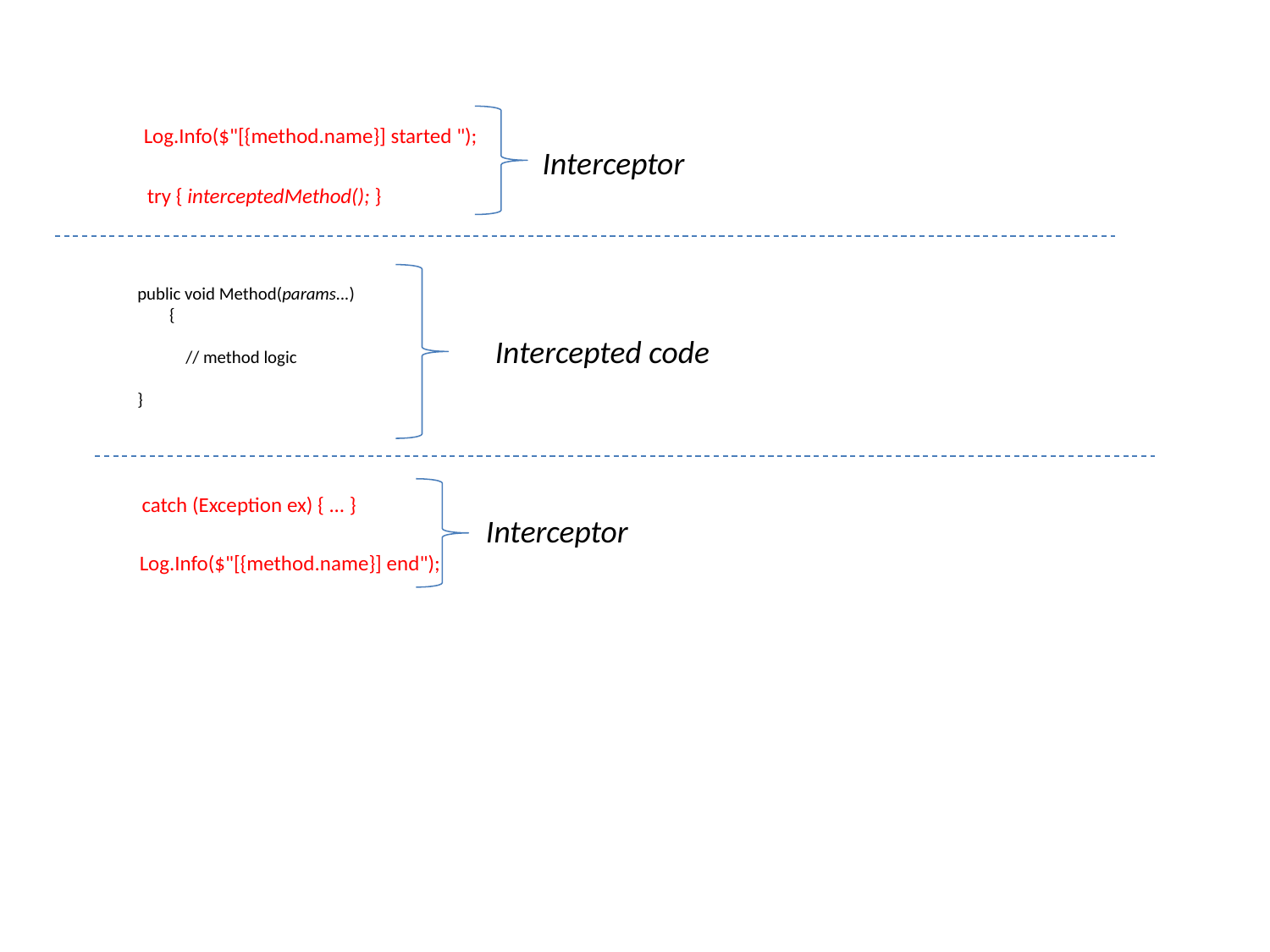

Log.Info($"[{method.name}] started ");
Interceptor
 try { interceptedMethod(); }

public void Method(params...)
        {

            // method logic

}
Intercepted code

catch (Exception ex) { ... }
Interceptor
 Log.Info($"[{method.name}] end");